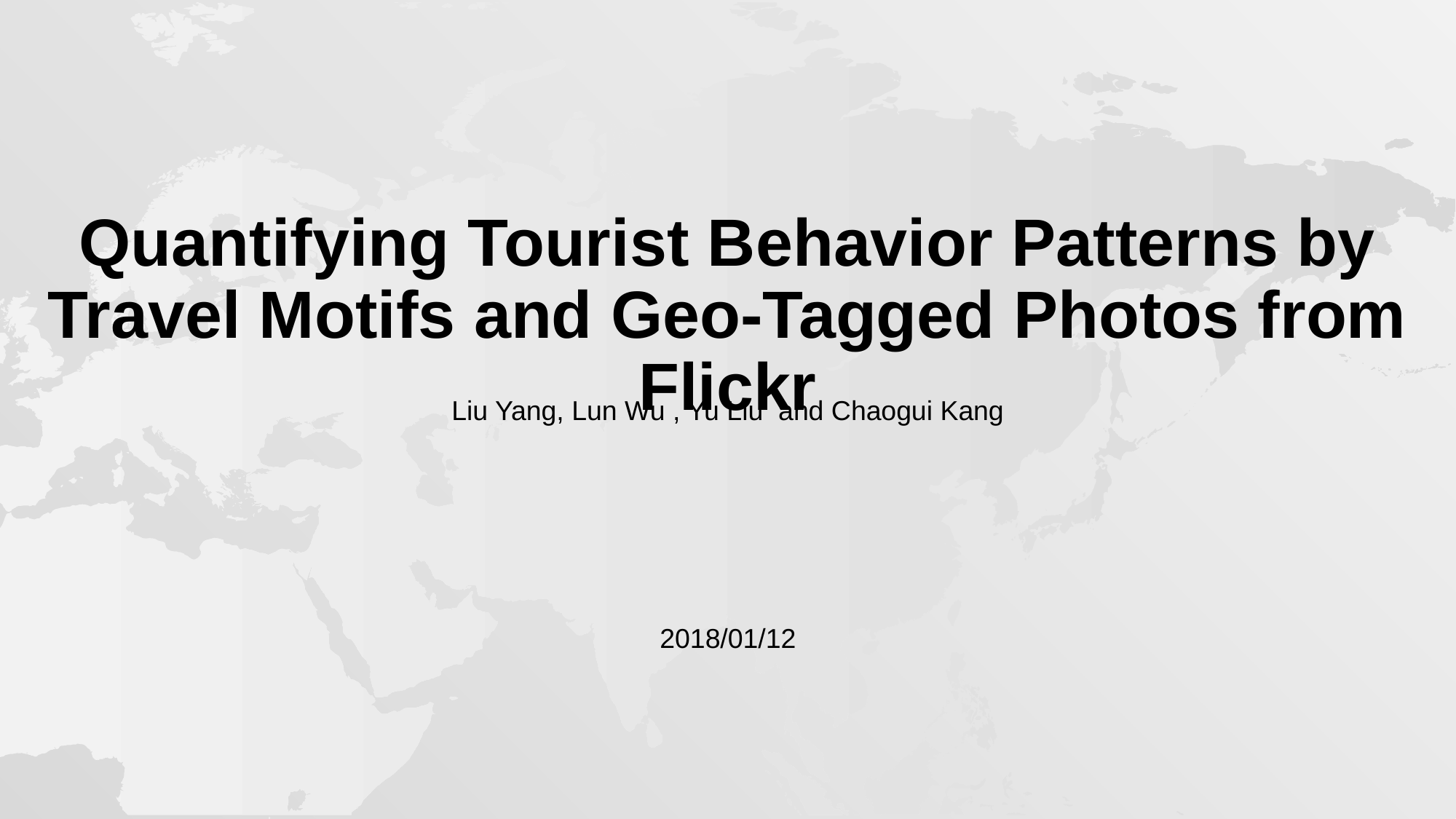

Quantifying Tourist Behavior Patterns by Travel Motifs and Geo-Tagged Photos from Flickr
Liu Yang, Lun Wu , Yu Liu  and Chaogui Kang
2018/01/12